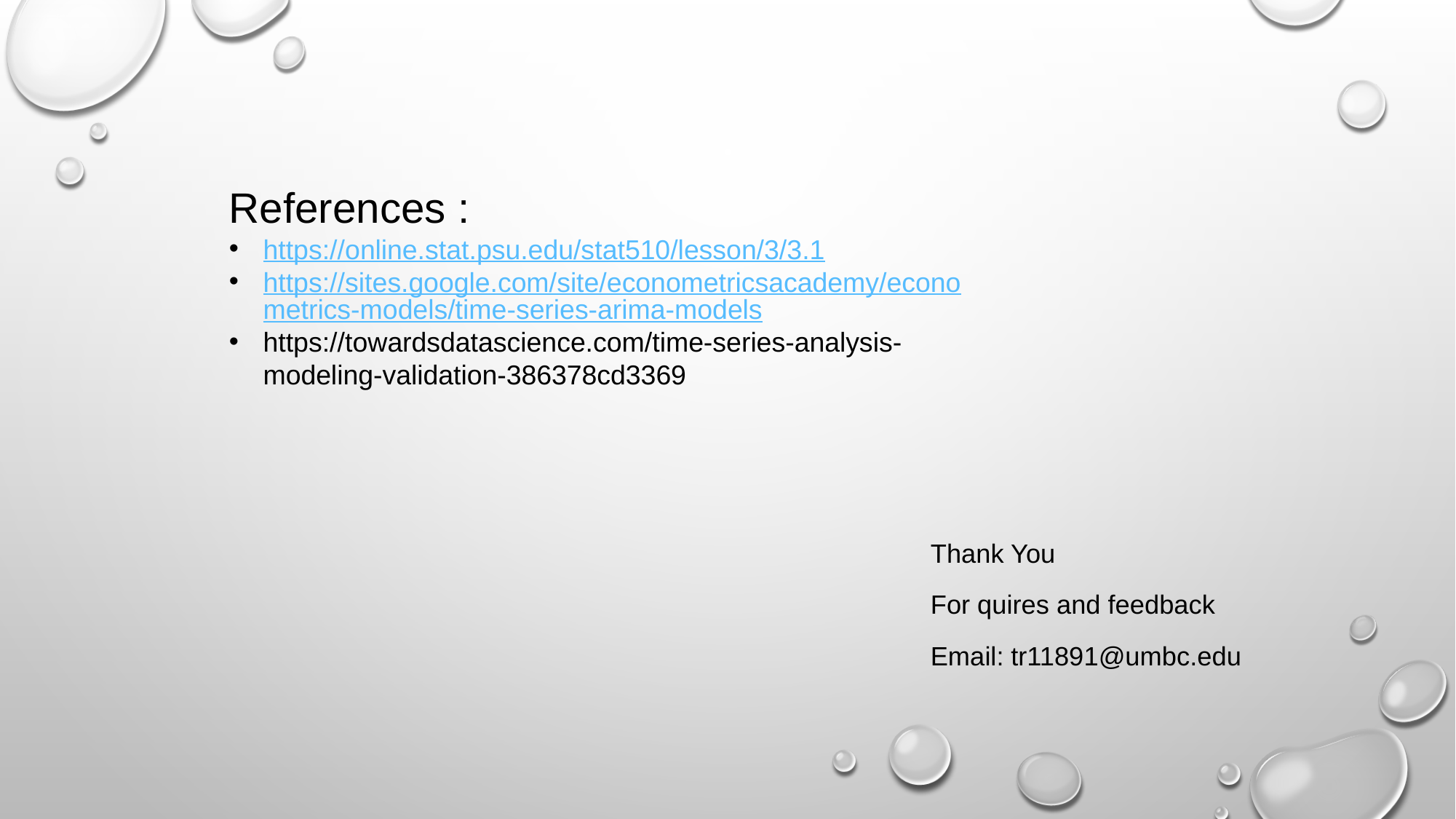

#
References :
https://online.stat.psu.edu/stat510/lesson/3/3.1
https://sites.google.com/site/econometricsacademy/econometrics-models/time-series-arima-models
https://towardsdatascience.com/time-series-analysis-modeling-validation-386378cd3369

                                                                                            Thank You
For quires and feedback
Email: tr11891@umbc.edu